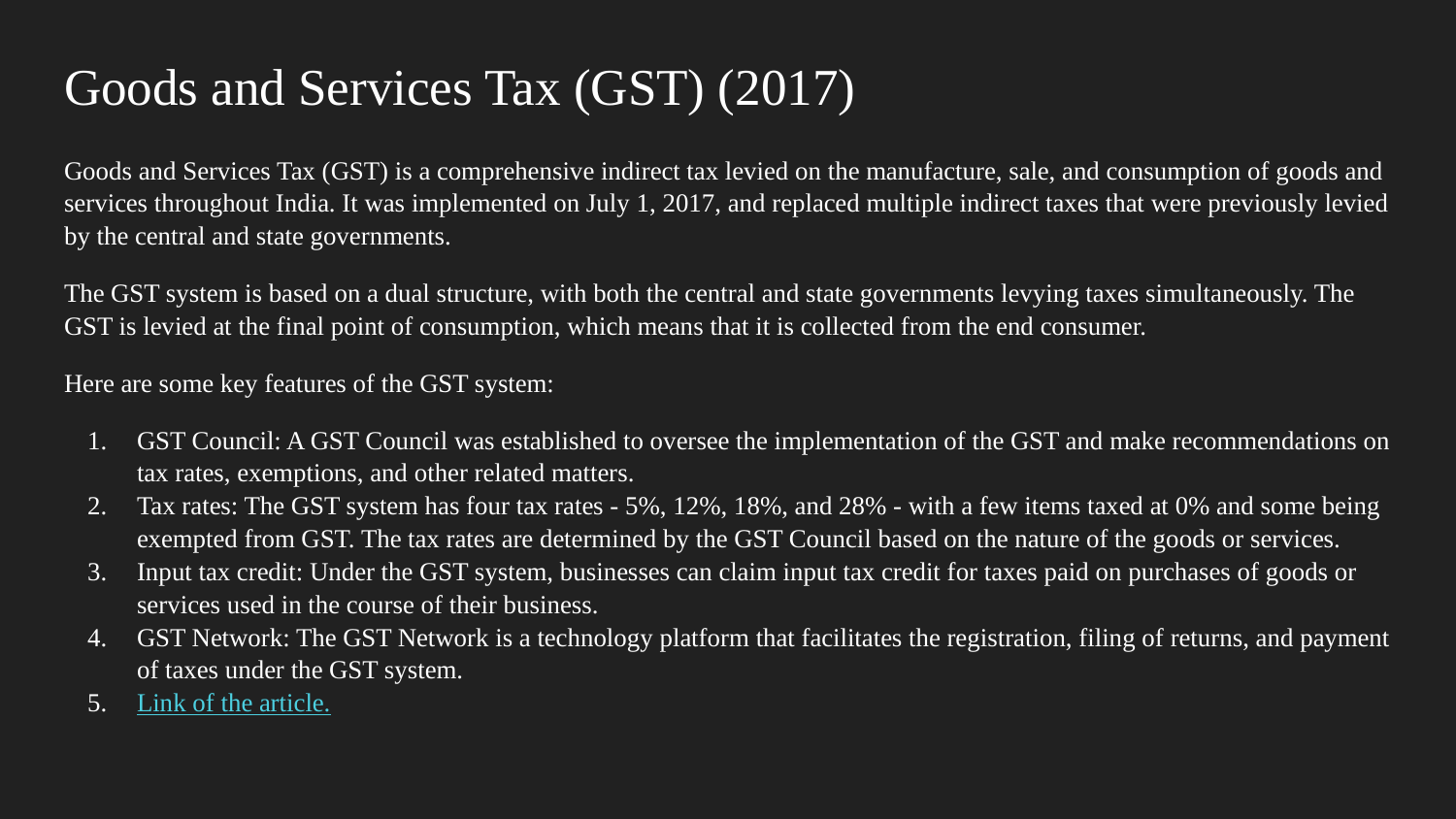

# Goods and Services Tax (GST) (2017)
Goods and Services Tax (GST) is a comprehensive indirect tax levied on the manufacture, sale, and consumption of goods and services throughout India. It was implemented on July 1, 2017, and replaced multiple indirect taxes that were previously levied by the central and state governments.
The GST system is based on a dual structure, with both the central and state governments levying taxes simultaneously. The GST is levied at the final point of consumption, which means that it is collected from the end consumer.
Here are some key features of the GST system:
GST Council: A GST Council was established to oversee the implementation of the GST and make recommendations on tax rates, exemptions, and other related matters.
Tax rates: The GST system has four tax rates - 5%, 12%, 18%, and 28% - with a few items taxed at 0% and some being exempted from GST. The tax rates are determined by the GST Council based on the nature of the goods or services.
Input tax credit: Under the GST system, businesses can claim input tax credit for taxes paid on purchases of goods or services used in the course of their business.
GST Network: The GST Network is a technology platform that facilitates the registration, filing of returns, and payment of taxes under the GST system.
Link of the article.